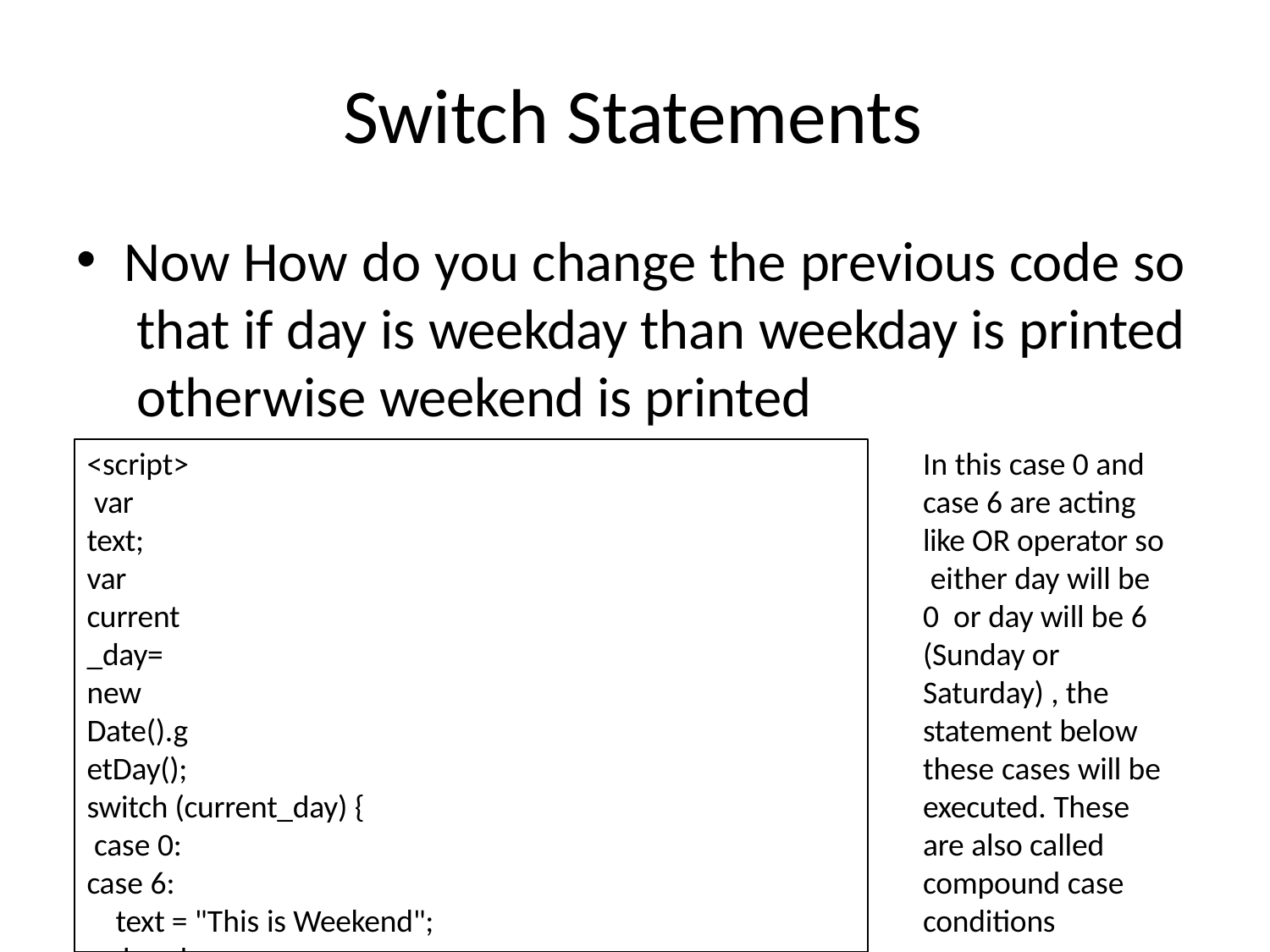

# Switch Statements
Now How do you change the previous code so  that if day is weekday than weekday is printed  otherwise weekend is printed

<script>  var text;
var current_day= new Date().getDay();
switch (current_day) {  case 0:
case 6:
text = "This is Weekend";  break;
default:
text = "Today is Weekday";
}
document.write(text);
</script>
In this case 0 and  case 6 are acting  like OR operator so  either day will be 0  or day will be 6  (Sunday or  Saturday) , the  statement below  these cases will be  executed. These  are also called  compound case  conditions